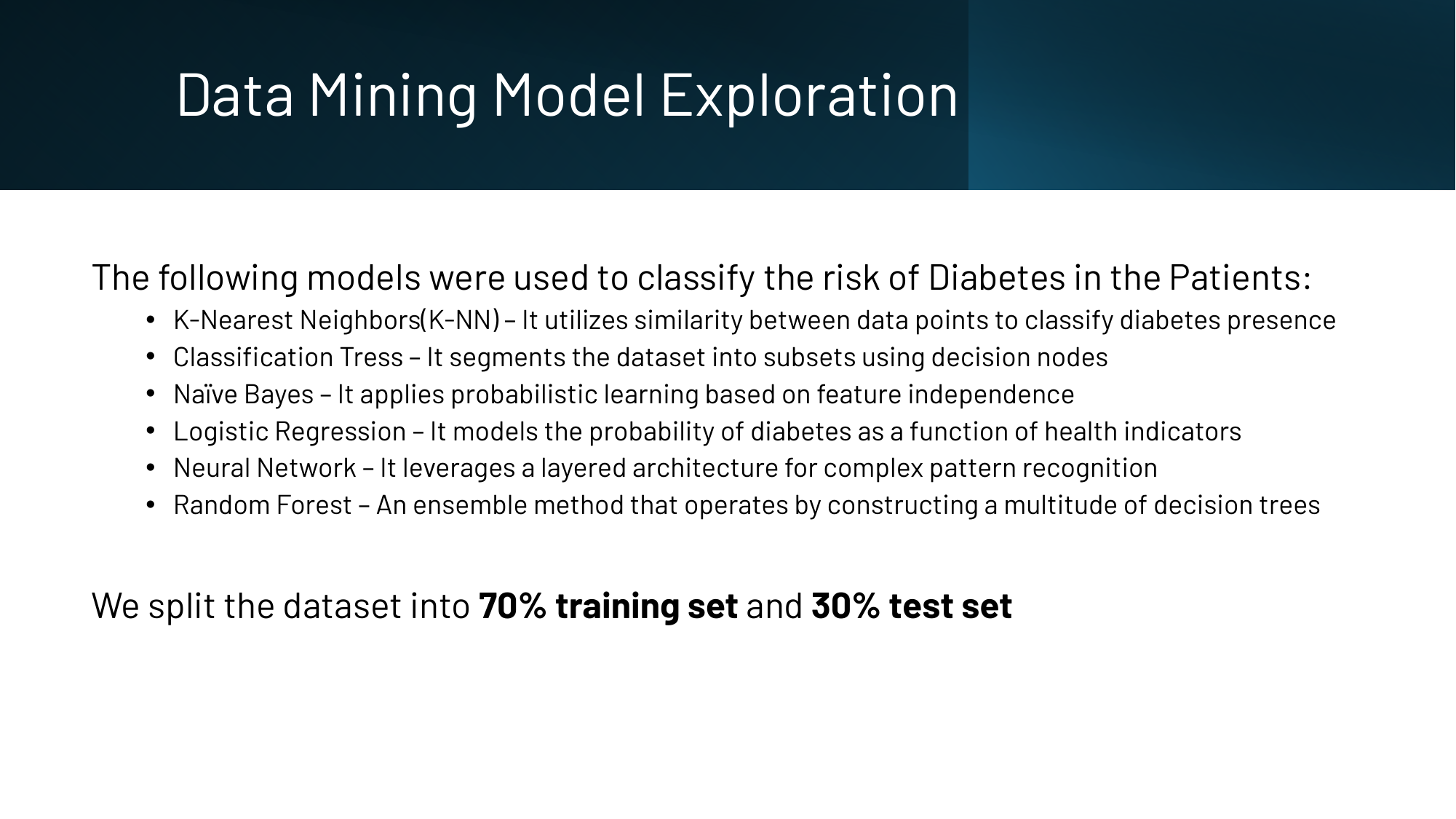

# Data Mining Model Exploration
The following models were used to classify the risk of Diabetes in the Patients:
K-Nearest Neighbors(K-NN) – It utilizes similarity between data points to classify diabetes presence
Classification Tress – It segments the dataset into subsets using decision nodes
Naïve Bayes – It applies probabilistic learning based on feature independence
Logistic Regression – It models the probability of diabetes as a function of health indicators
Neural Network – It leverages a layered architecture for complex pattern recognition
Random Forest – An ensemble method that operates by constructing a multitude of decision trees

We split the dataset into 70% training set and 30% test set